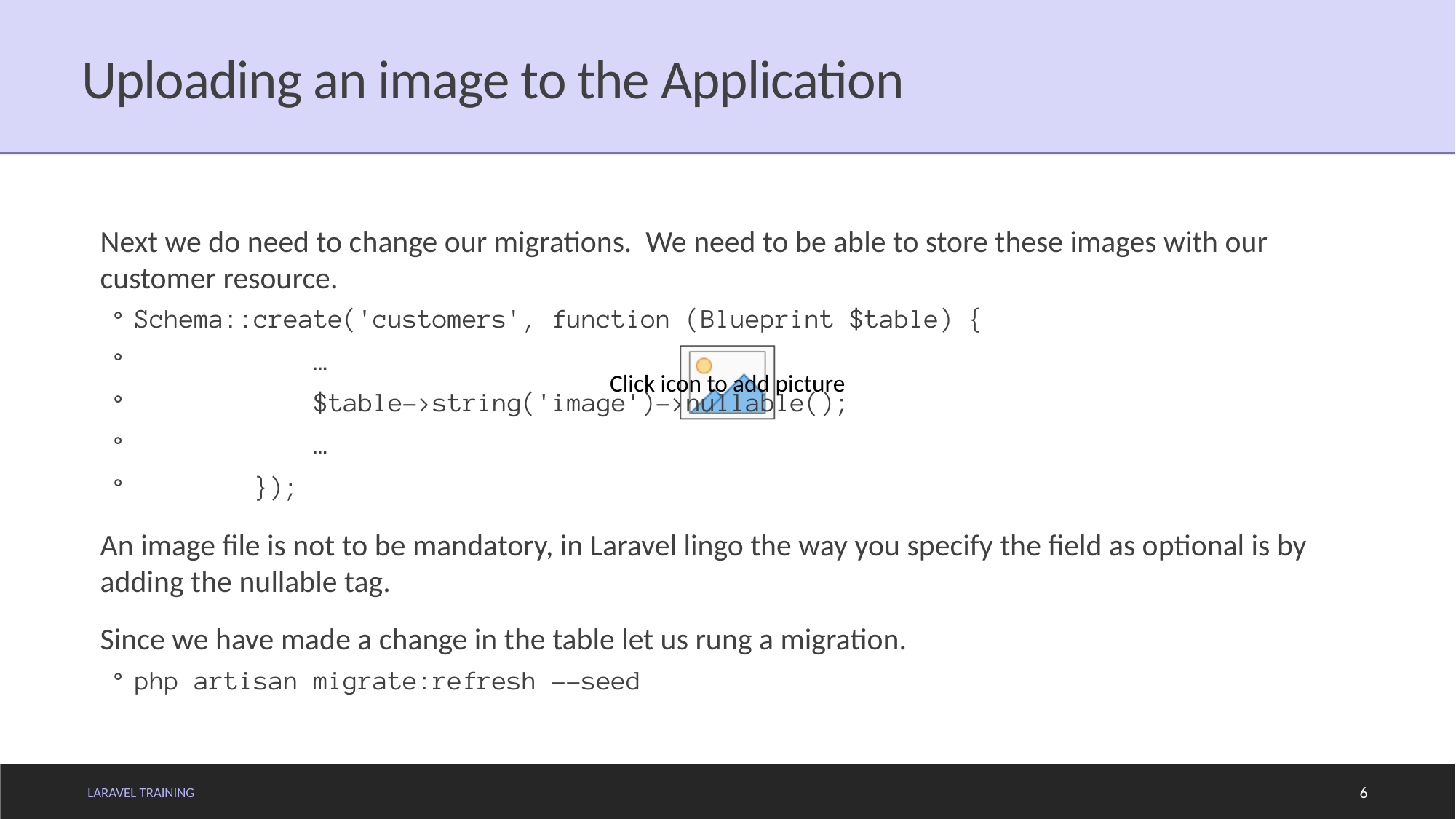

# Uploading an image to the Application
Next we do need to change our migrations.  We need to be able to store these images with our customer resource.
Schema::create('customers', function (Blueprint $table) {
            …
            $table->string('image')->nullable();
            …
        });
An image file is not to be mandatory, in Laravel lingo the way you specify the field as optional is by adding the nullable tag.
Since we have made a change in the table let us rung a migration.
php artisan migrate:refresh --seed
LARAVEL TRAINING
6